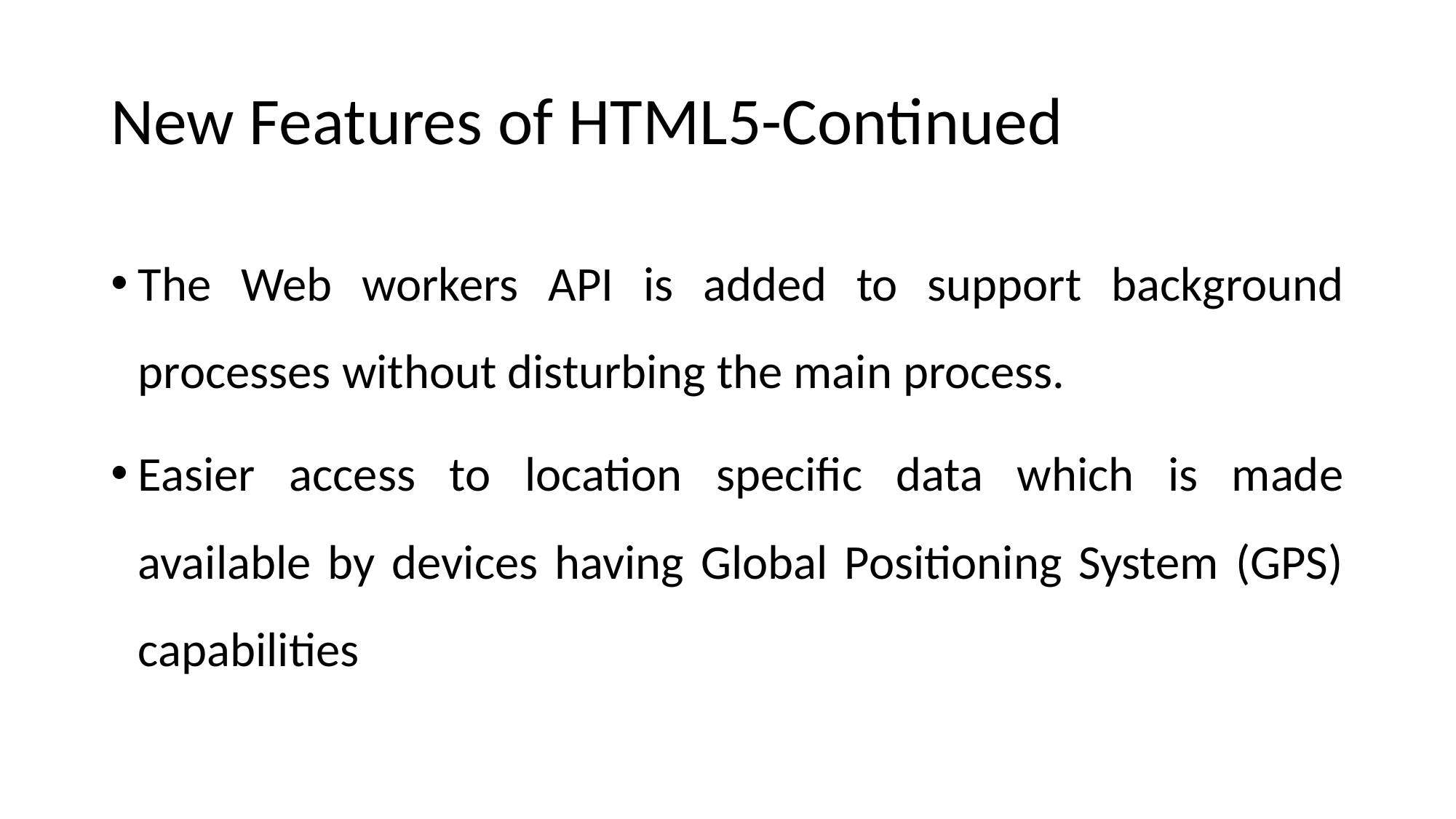

# New Features of HTML5-Continued
The Web workers API is added to support background processes without disturbing the main process.
Easier access to location specific data which is made available by devices having Global Positioning System (GPS) capabilities